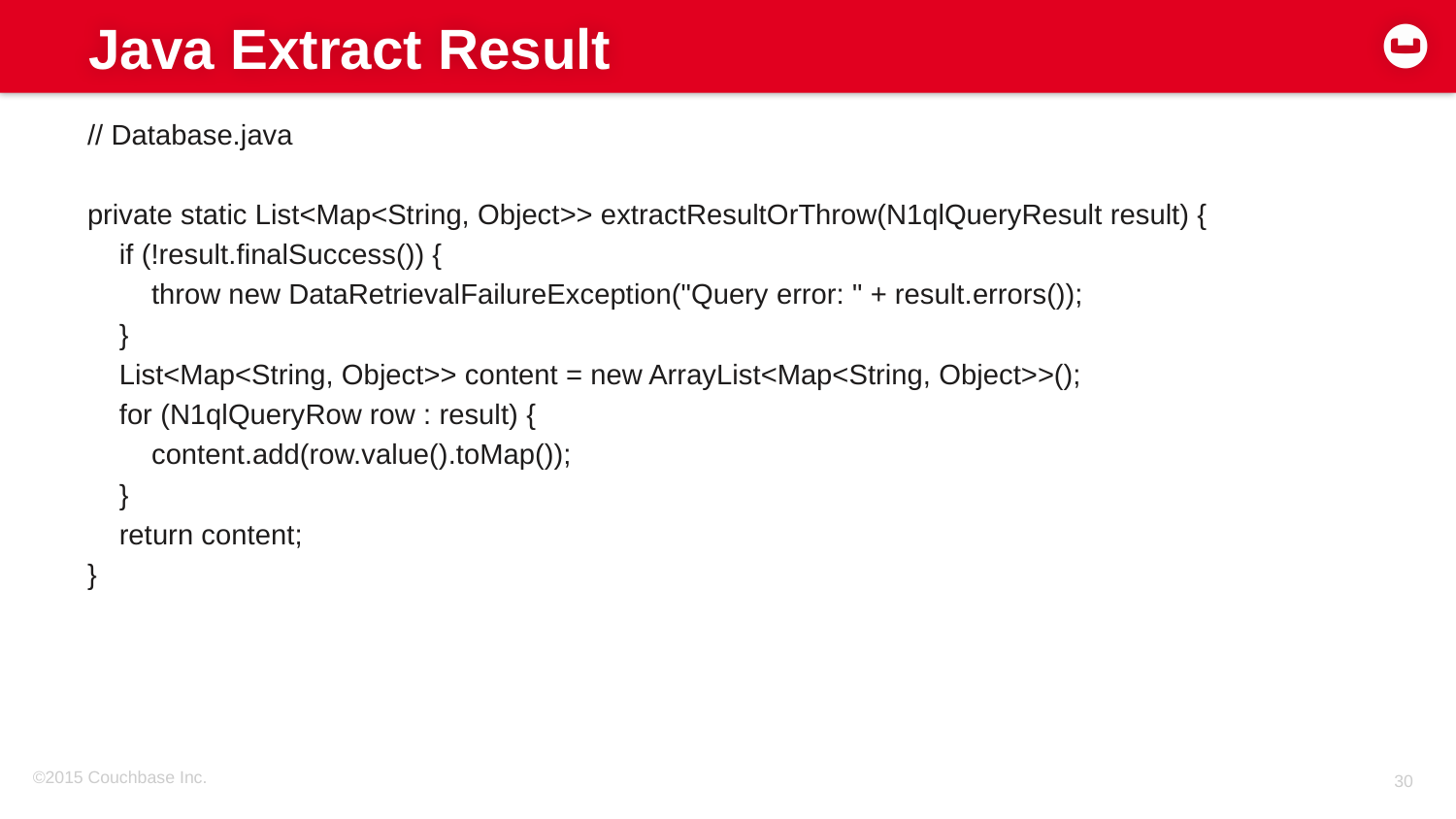

# Java Extract Result
// Database.java

private static List<Map<String, Object>> extractResultOrThrow(N1qlQueryResult result) {
    if (!result.finalSuccess()) {
        throw new DataRetrievalFailureException("Query error: " + result.errors());
    }
    List<Map<String, Object>> content = new ArrayList<Map<String, Object>>();
    for (N1qlQueryRow row : result) {
        content.add(row.value().toMap());
    }
    return content;
}